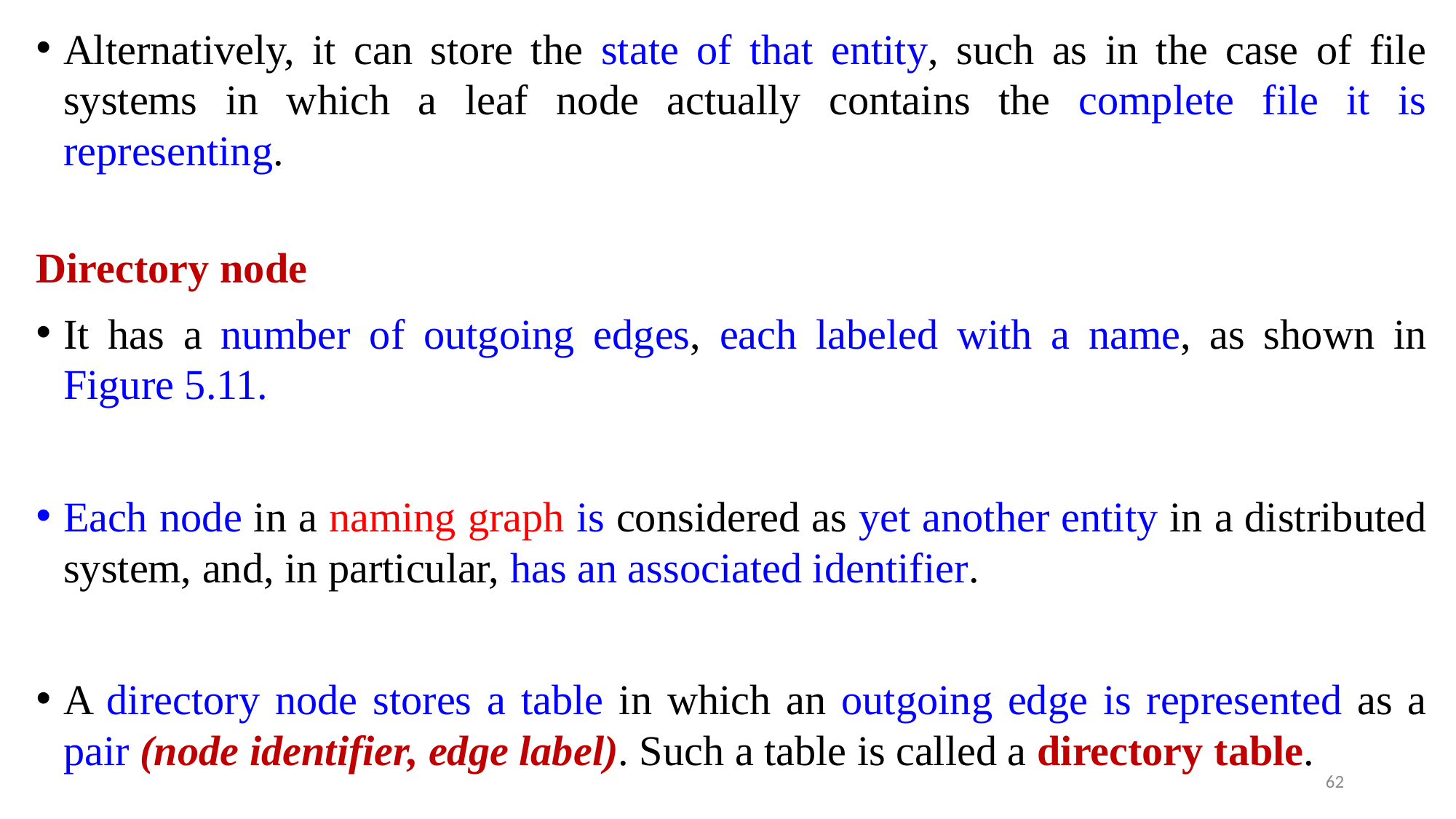

Alternatively, it can store the state of that entity, such as in the case of file systems in which a leaf node actually contains the complete file it is representing.
Directory node
It has a number of outgoing edges, each labeled with a name, as shown in Figure 5.11.

Each node in a naming graph is considered as yet another entity in a distributed system, and, in particular, has an associated identifier.

A directory node stores a table in which an outgoing edge is represented as a pair (node identifier, edge label). Such a table is called a directory table.

62